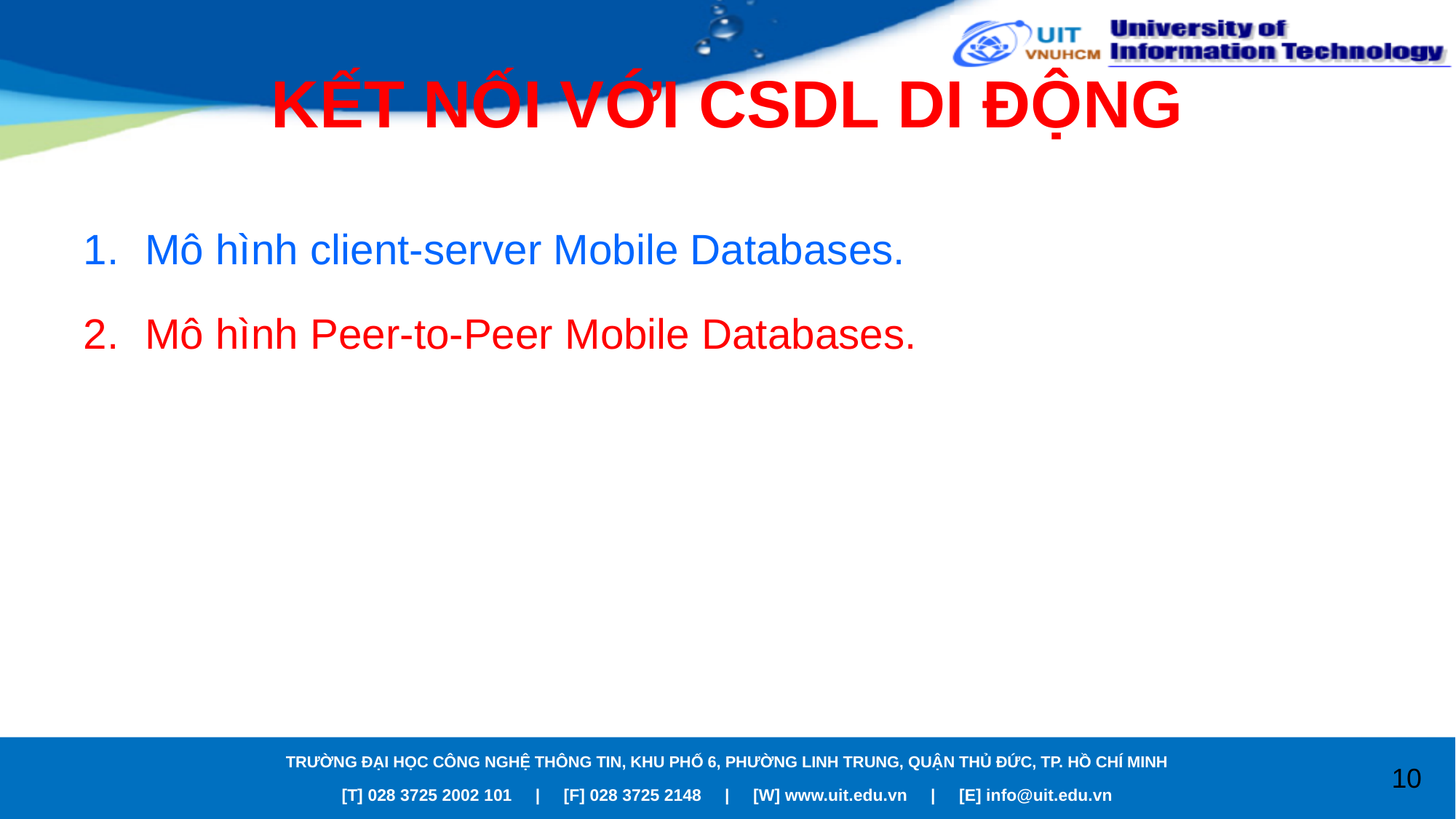

# KẾT NỐI VỚI CSDL DI ĐỘNG
Mô hình client-server Mobile Databases.
Mô hình Peer-to-Peer Mobile Databases.